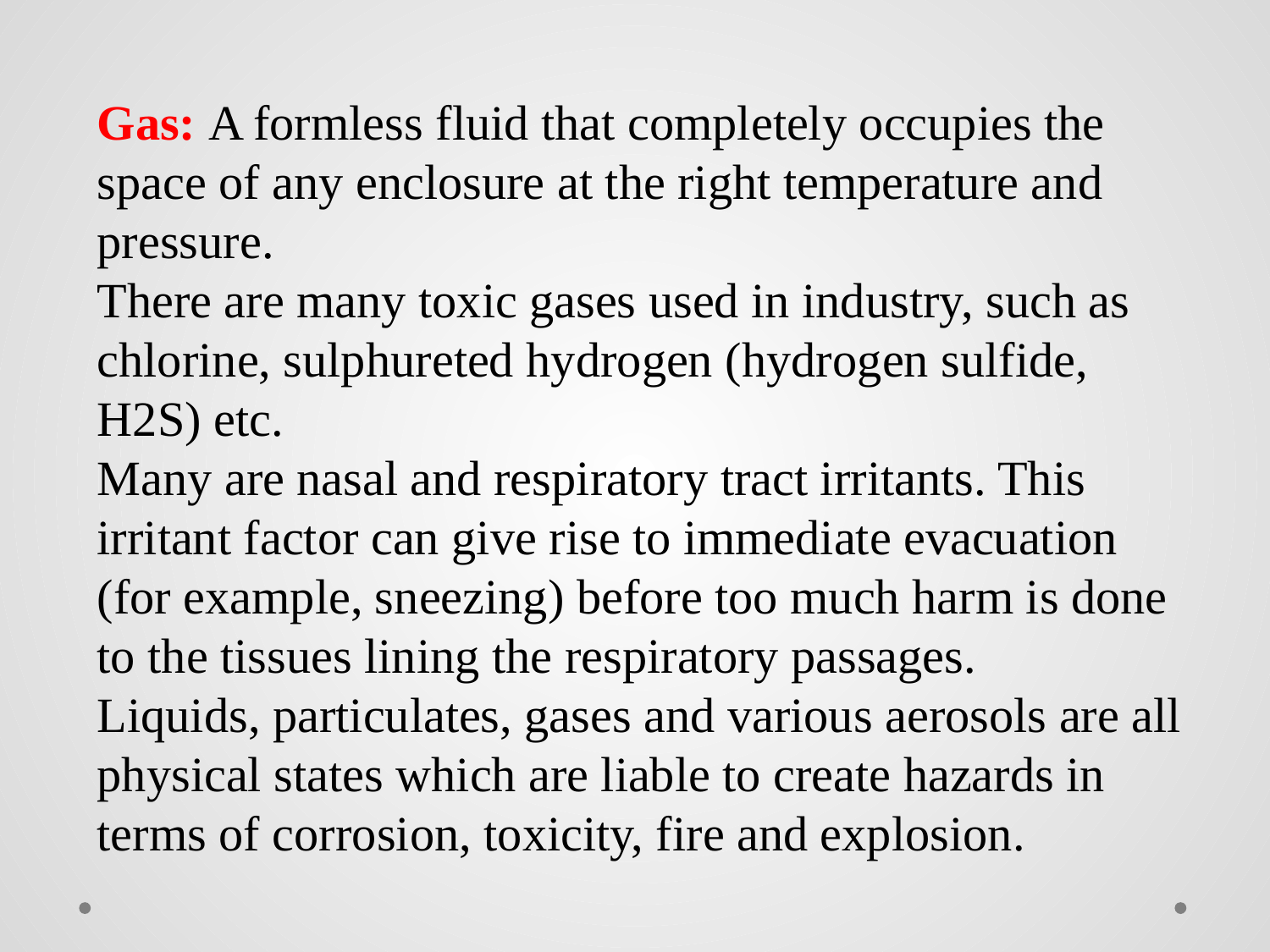

Gas: A formless fluid that completely occupies the space of any enclosure at the right temperature and pressure.
There are many toxic gases used in industry, such as chlorine, sulphureted hydrogen (hydrogen sulfide, H2S) etc.
Many are nasal and respiratory tract irritants. This irritant factor can give rise to immediate evacuation (for example, sneezing) before too much harm is done to the tissues lining the respiratory passages.
Liquids, particulates, gases and various aerosols are all physical states which are liable to create hazards in terms of corrosion, toxicity, fire and explosion.